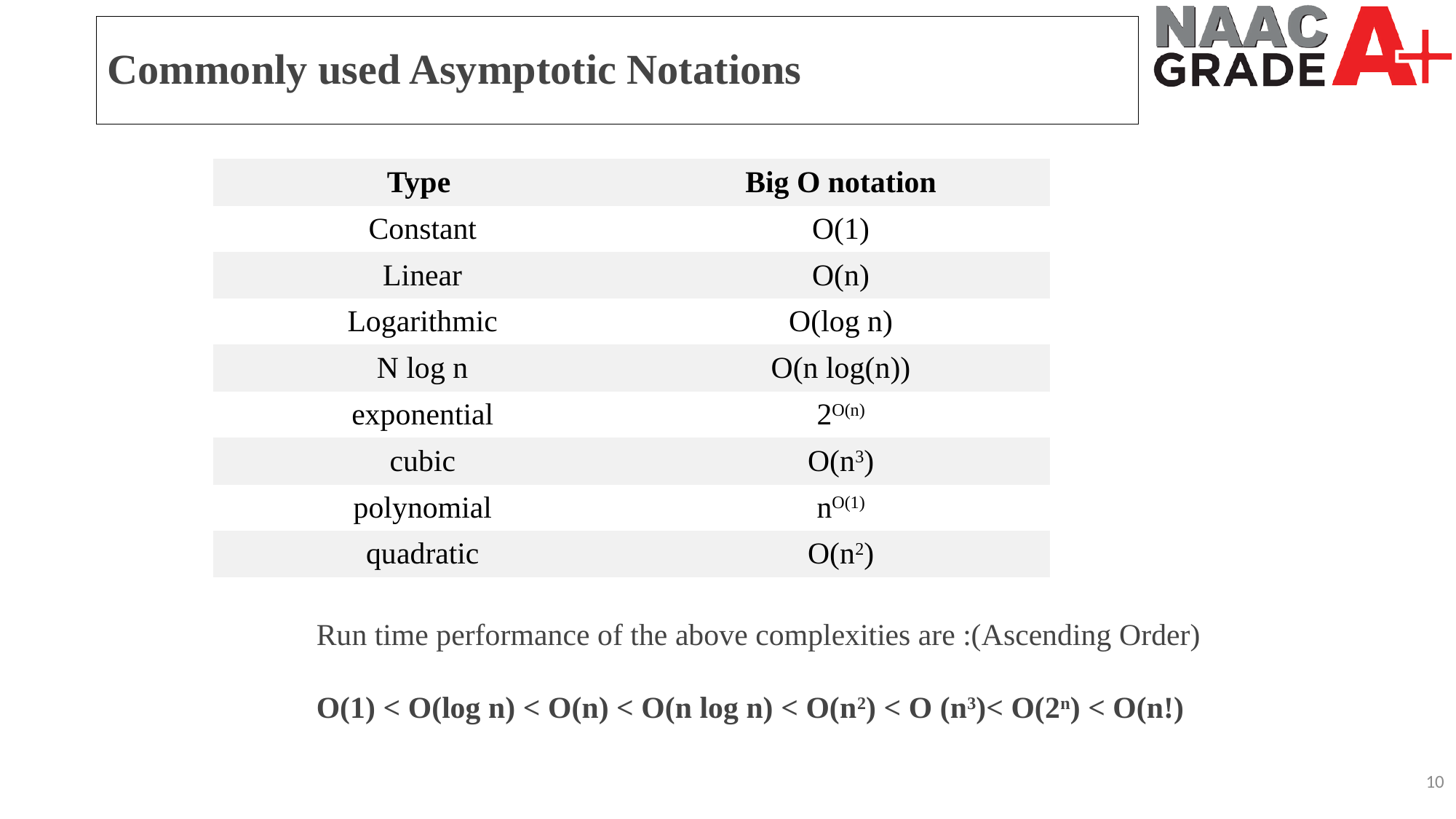

Commonly used Asymptotic Notations
| Type | Big O notation |
| --- | --- |
| Constant | O(1) |
| Linear | O(n) |
| Logarithmic | O(log n) |
| N log n | O(n log(n)) |
| exponential | 2O(n) |
| cubic | O(n3) |
| polynomial | nO(1) |
| quadratic | O(n2) |
Run time performance of the above complexities are :(Ascending Order)

O(1) < O(log n) < O(n) < O(n log n) < O(n2) < O (n3)< O(2n) < O(n!)
10